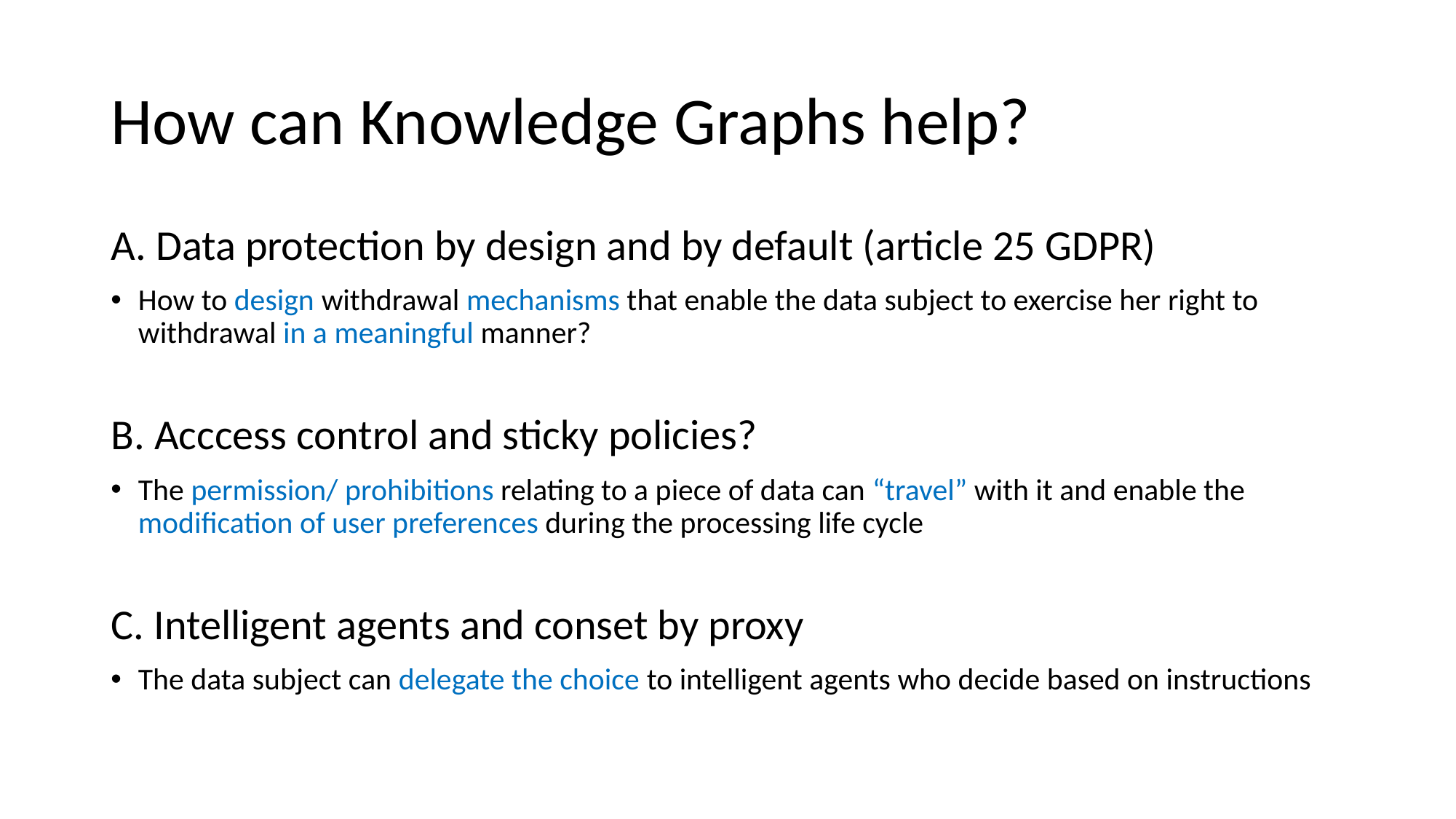

# How can Knowledge Graphs help?
A. Data protection by design and by default (article 25 GDPR)
How to design withdrawal mechanisms that enable the data subject to exercise her right to withdrawal in a meaningful manner?

B. Acccess control and sticky policies?
The permission/ prohibitions relating to a piece of data can “travel” with it and enable the modification of user preferences during the processing life cycle

C. Intelligent agents and conset by proxy
The data subject can delegate the choice to intelligent agents who decide based on instructions